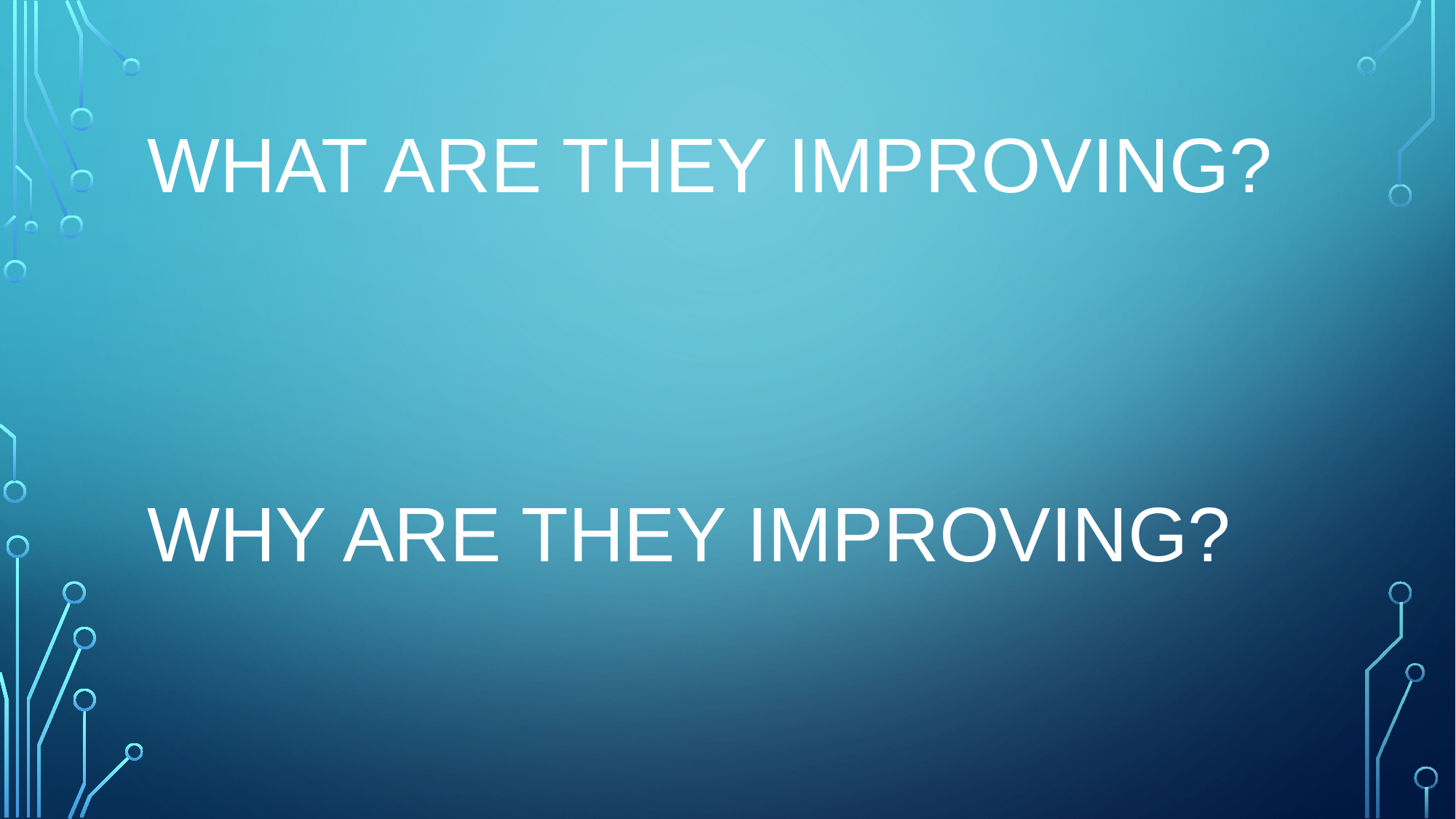

# What are they improving? Why are they improving?